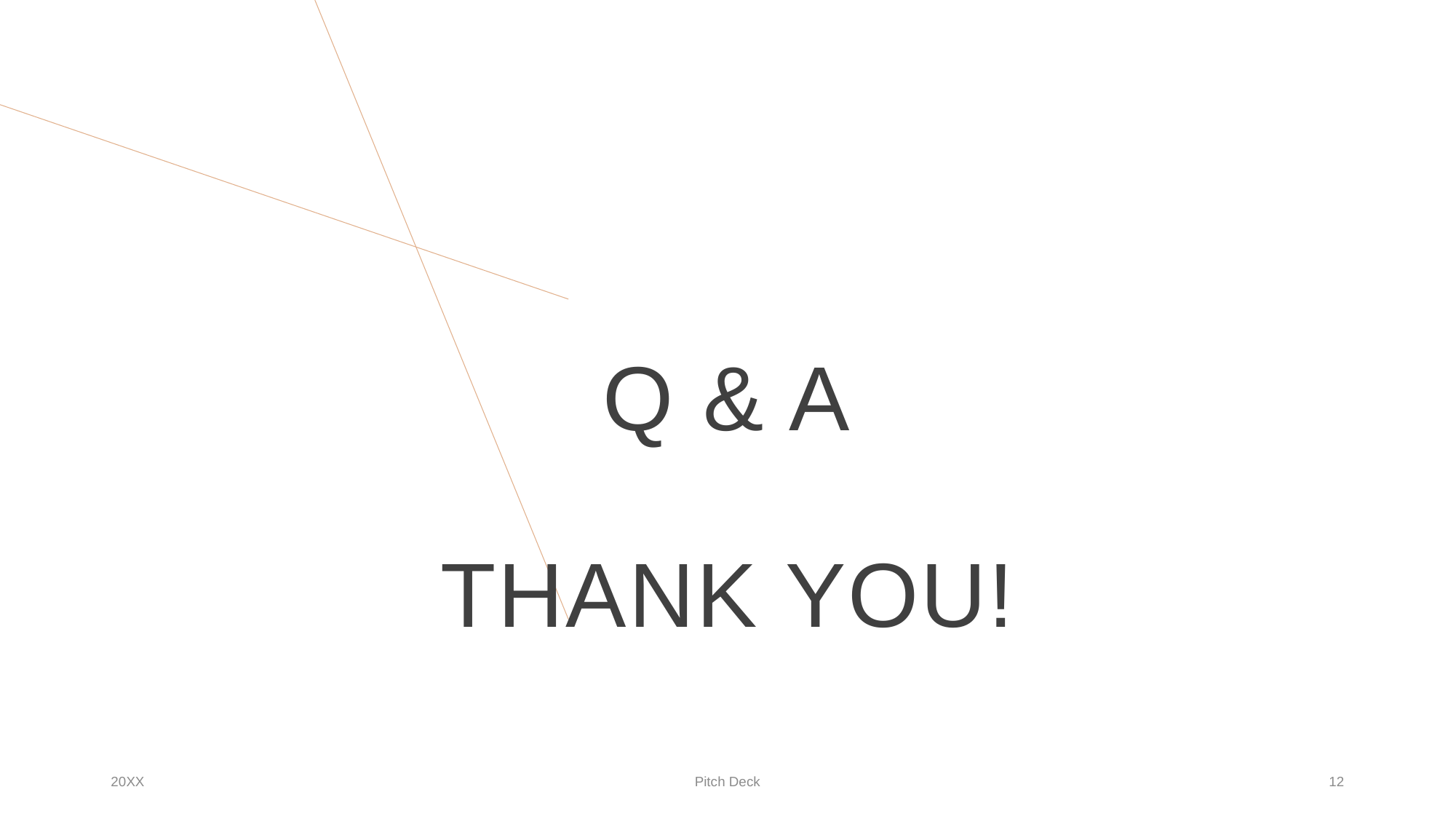

# Q & A Thank You!
20XX
Pitch Deck
12